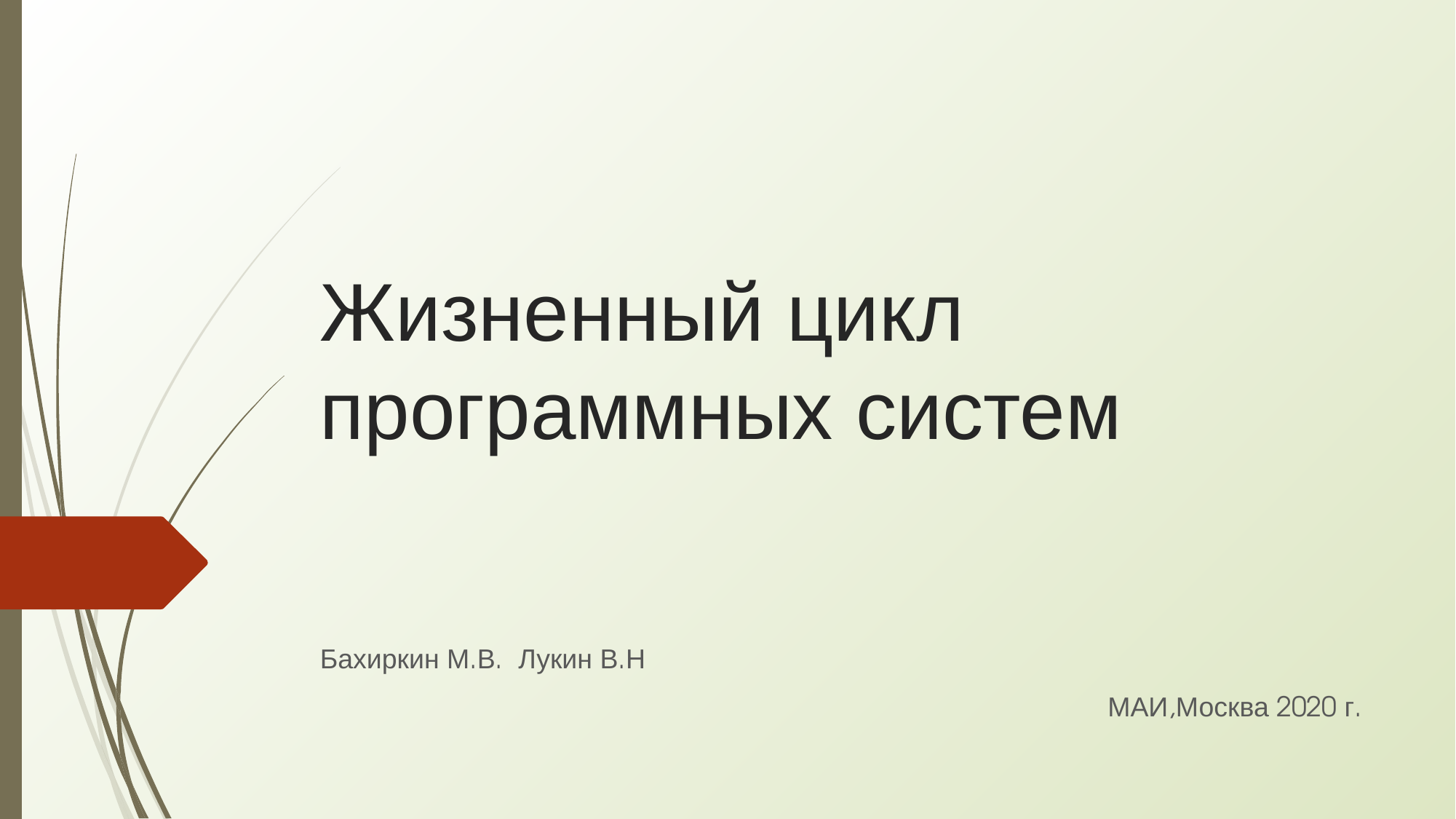

# Жизненный цикл программных систем
Бахиркин М.В.  Лукин В.Н
МАИ,Москва 2020 г.